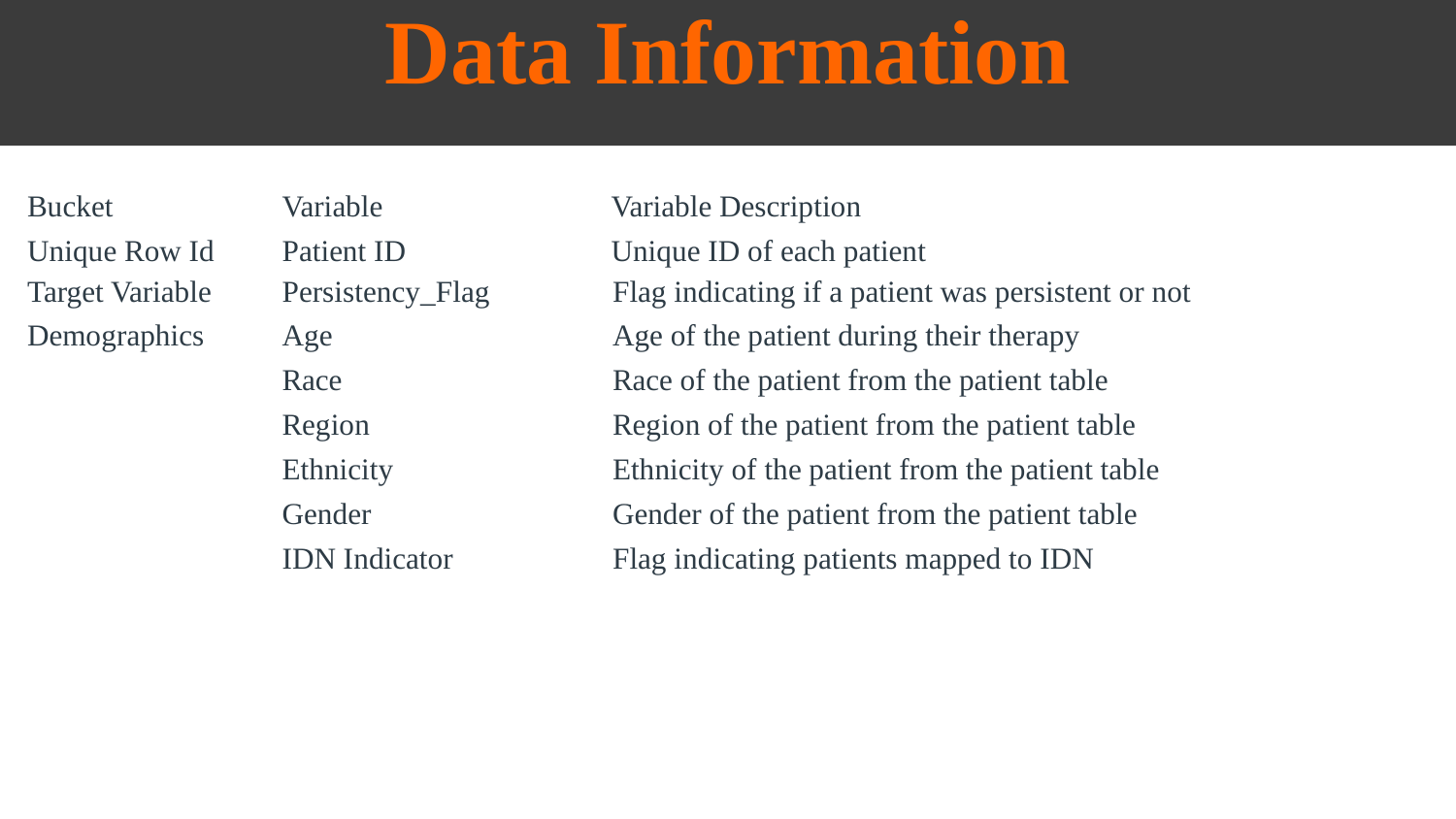

# Data Information
| Bucket | Variable | Variable Description |
| --- | --- | --- |
| Unique Row Id | Patient ID | Unique ID of each patient |
| Target Variable | Persistency\_Flag | Flag indicating if a patient was persistent or not |
| --- | --- | --- |
| Demographics | Age | Age of the patient during their therapy |
|  | Race | Race of the patient from the patient table |
|  | Region | Region of the patient from the patient table |
|  | Ethnicity | Ethnicity of the patient from the patient table |
|  | Gender | Gender of the patient from the patient table |
|  | IDN Indicator | Flag indicating patients mapped to IDN |